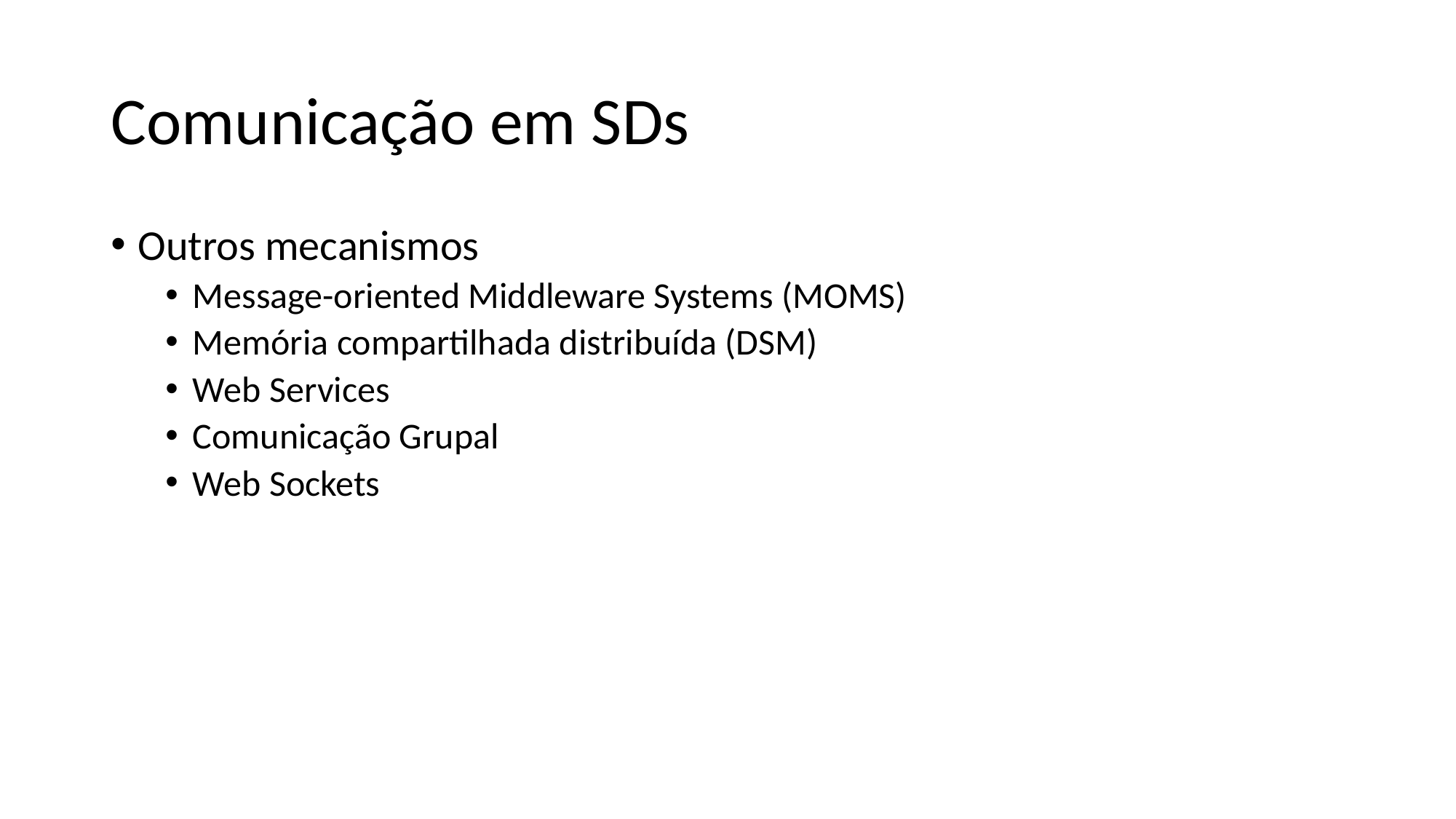

# Comunicação em SDs
Outros mecanismos
Message-oriented Middleware Systems (MOMS)
Memória compartilhada distribuída (DSM)
Web Services
Comunicação Grupal
Web Sockets